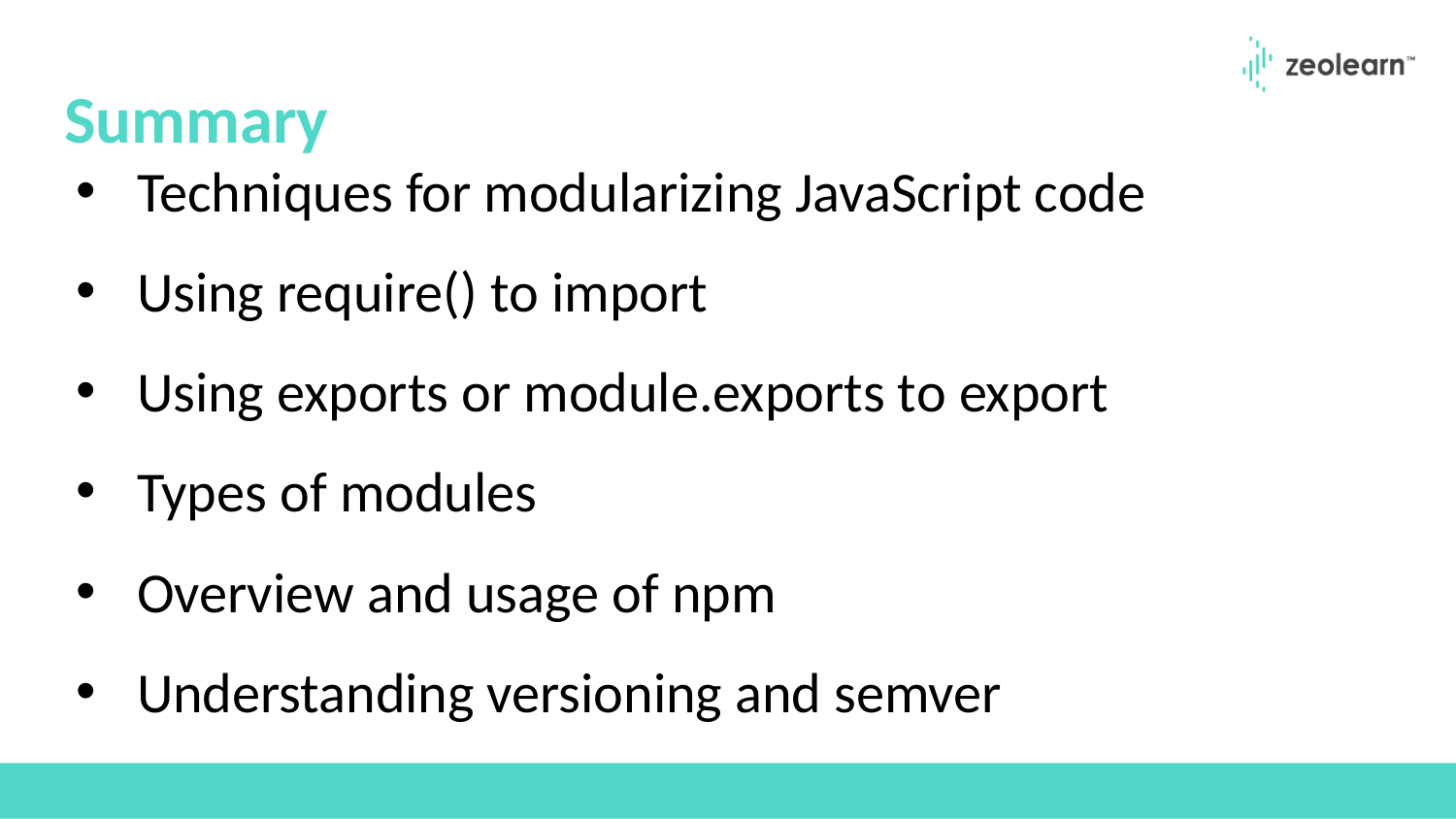

# Summary
Techniques for modularizing JavaScript code
Using require() to import
Using exports or module.exports to export
Types of modules
Overview and usage of npm
Understanding versioning and semver